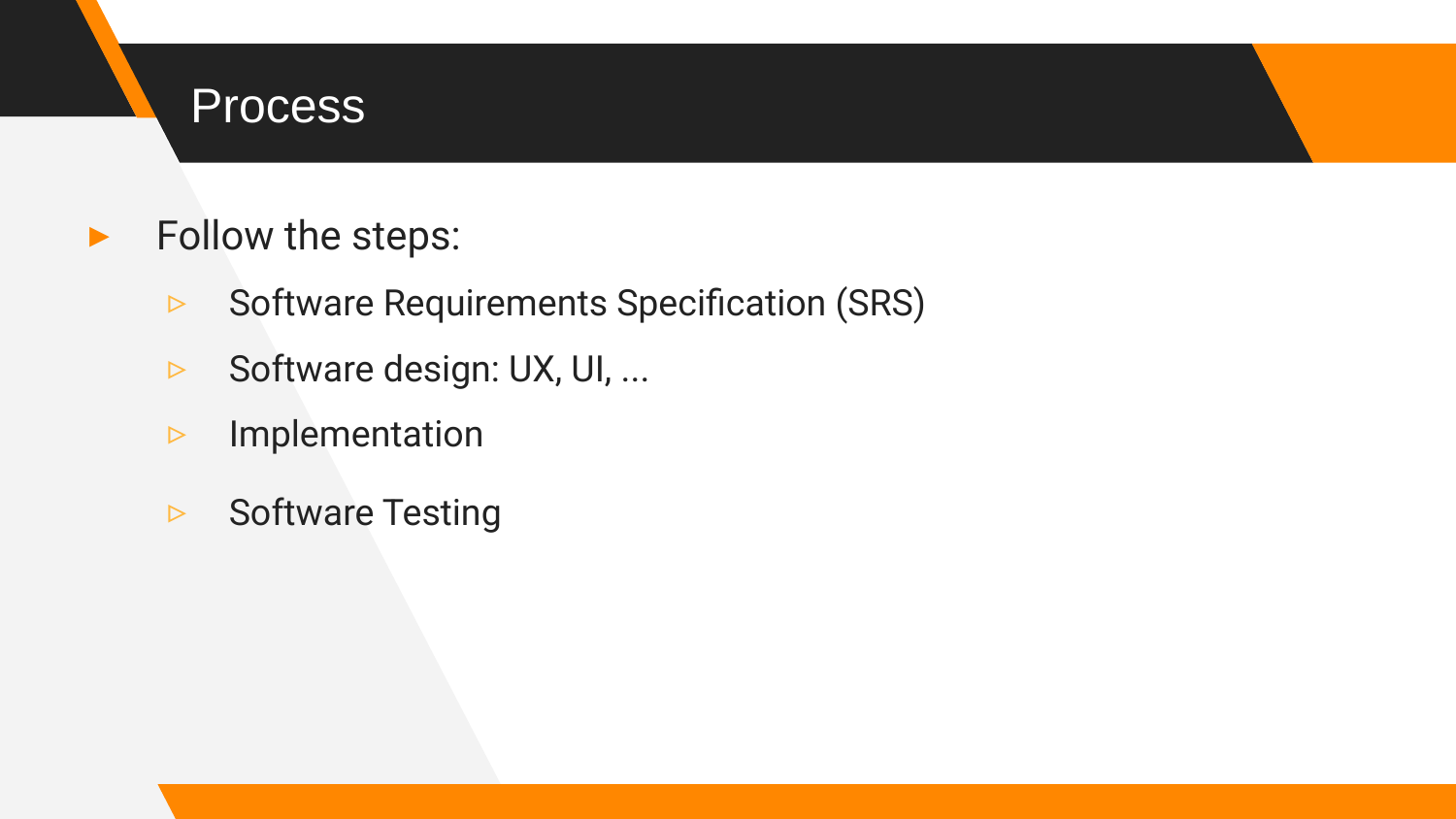

5
# Process
Follow the steps:
Software Requirements Specification (SRS)
Software design: UX, UI, ...
Implementation
Software Testing